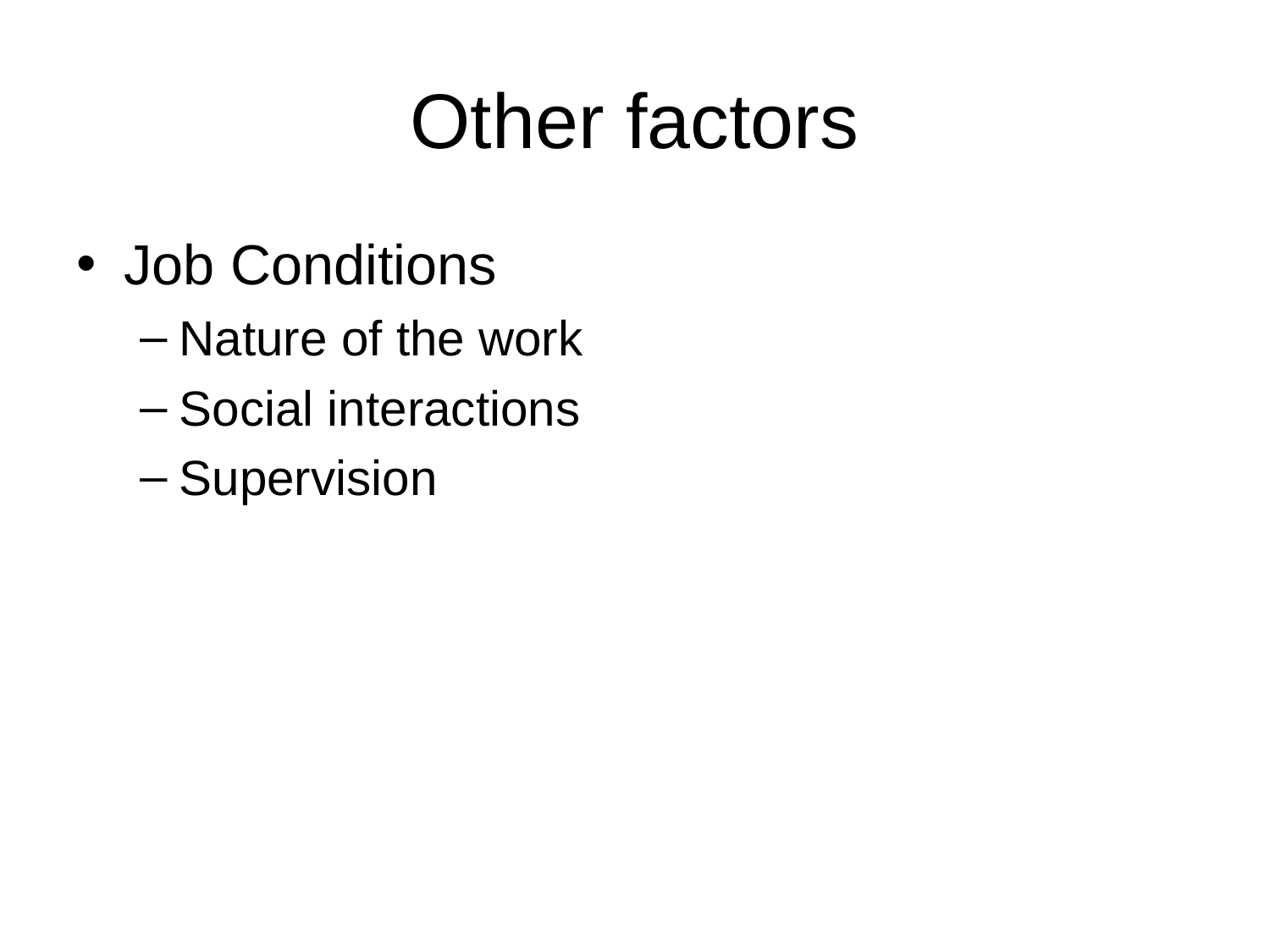

# Other factors
Job Conditions
Nature of the work
Social interactions
Supervision